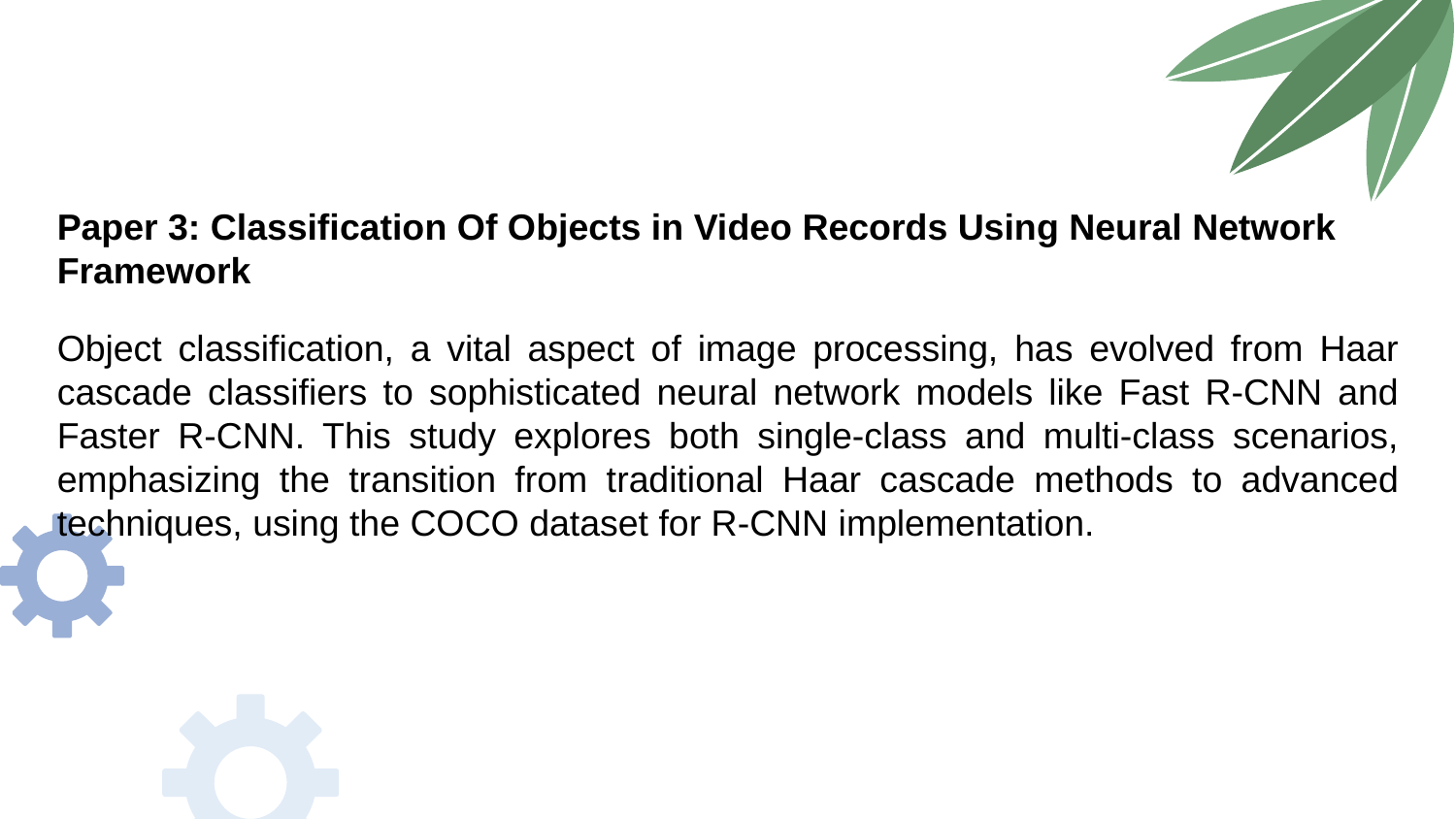

Paper 3: Classification Of Objects in Video Records Using Neural Network Framework

Object classification, a vital aspect of image processing, has evolved from Haar cascade classifiers to sophisticated neural network models like Fast R-CNN and Faster R-CNN. This study explores both single-class and multi-class scenarios, emphasizing the transition from traditional Haar cascade methods to advanced techniques, using the COCO dataset for R-CNN implementation.